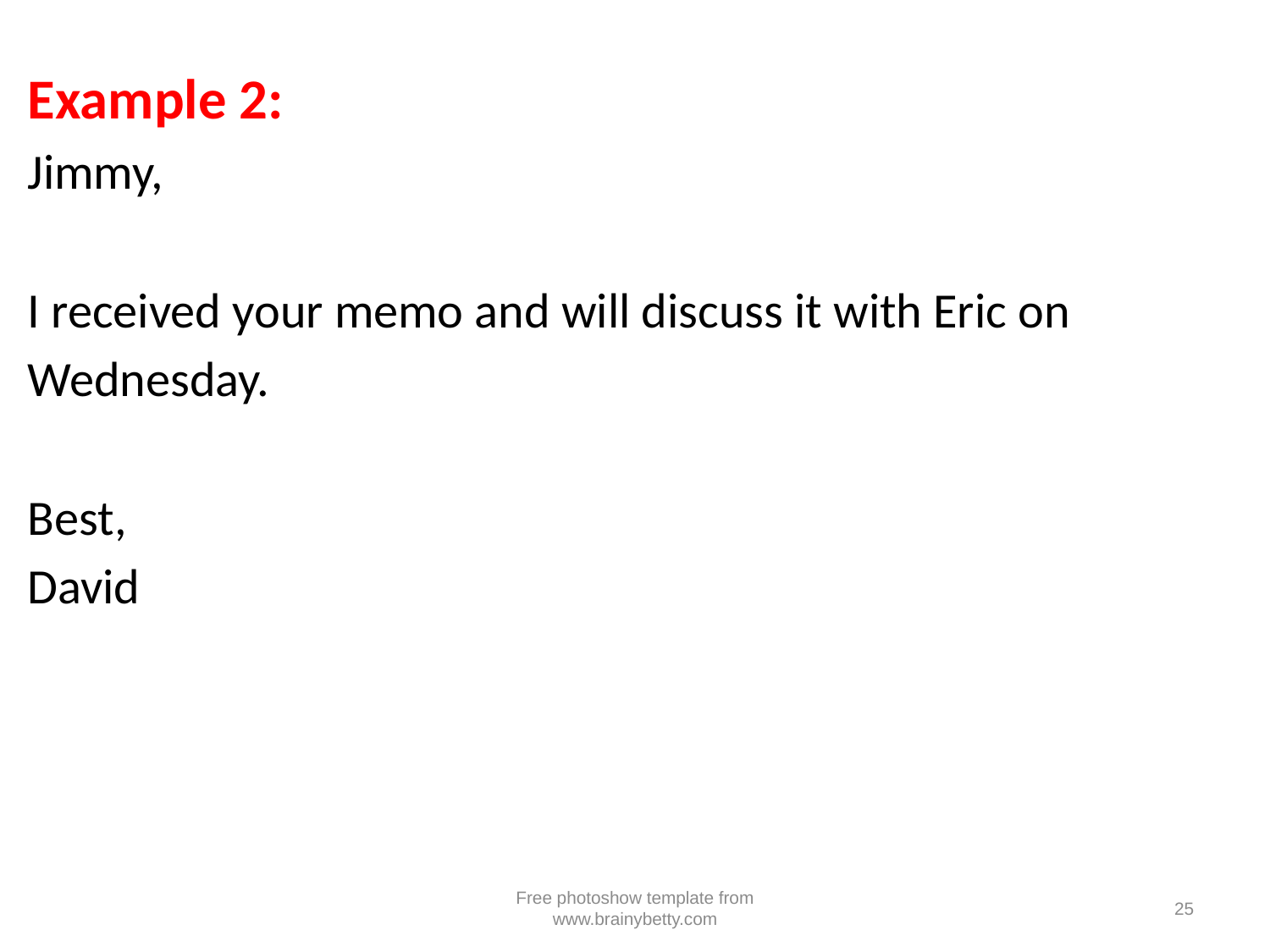

Example 2:
Jimmy,

I received your memo and will discuss it with Eric on
Wednesday.

Best,
David

Free photoshow template from www.brainybetty.com
25